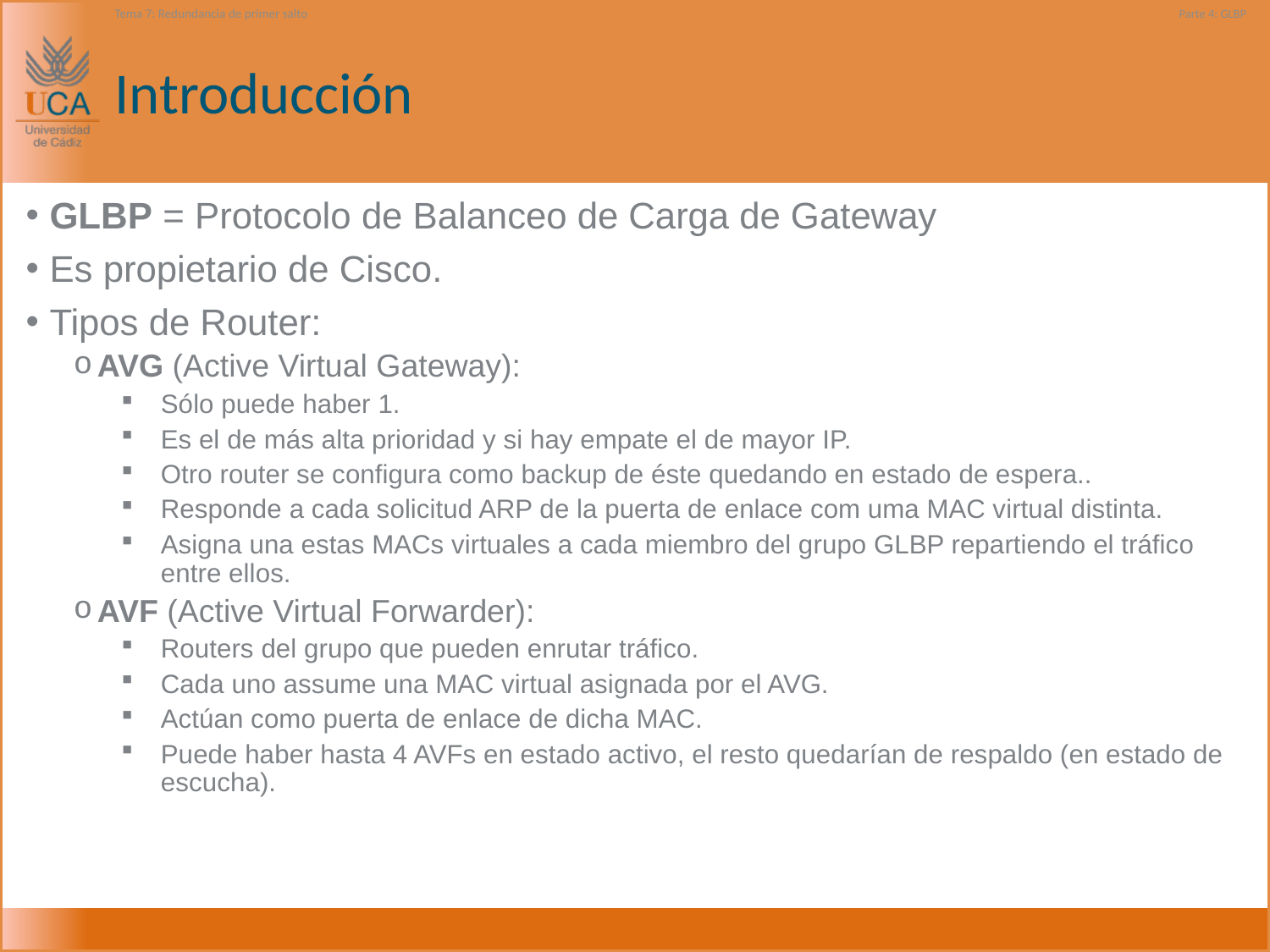

Tema 7: Redundancia de primer salto
Parte 4: GLBP

# Introducción
GLBP = Protocolo de Balanceo de Carga de Gateway
Es propietario de Cisco.
Tipos de Router:
AVG (Active Virtual Gateway):
Sólo puede haber 1.
Es el de más alta prioridad y si hay empate el de mayor IP.
Otro router se configura como backup de éste quedando en estado de espera..
Responde a cada solicitud ARP de la puerta de enlace com uma MAC virtual distinta.
Asigna una estas MACs virtuales a cada miembro del grupo GLBP repartiendo el tráfico entre ellos.
AVF (Active Virtual Forwarder):
Routers del grupo que pueden enrutar tráfico.
Cada uno assume una MAC virtual asignada por el AVG.
Actúan como puerta de enlace de dicha MAC.
Puede haber hasta 4 AVFs en estado activo, el resto quedarían de respaldo (en estado de escucha).